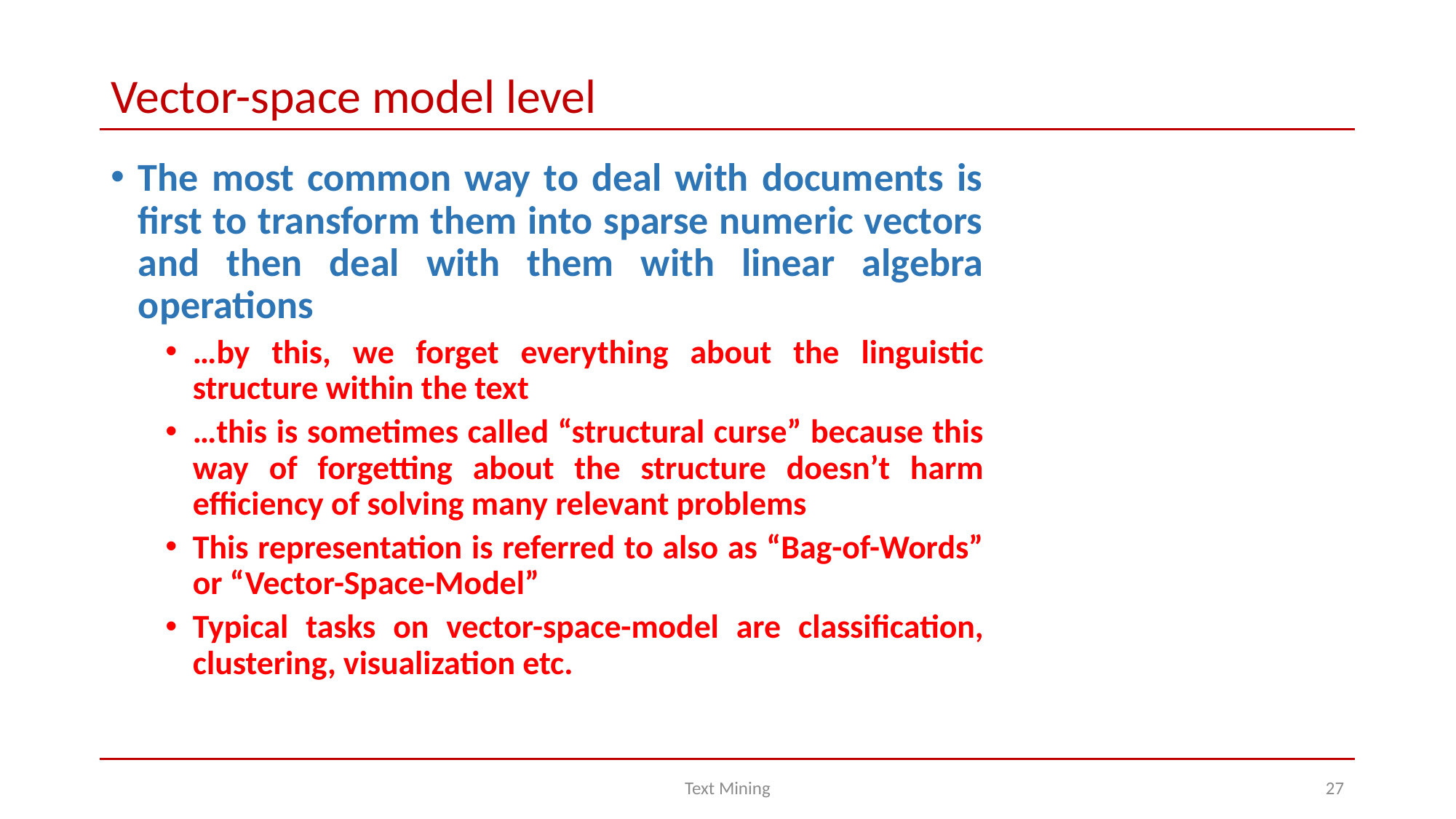

# Vector-space model level
The most common way to deal with documents is first to transform them into sparse numeric vectors and then deal with them with linear algebra operations
…by this, we forget everything about the linguistic structure within the text
…this is sometimes called “structural curse” because this way of forgetting about the structure doesn’t harm efficiency of solving many relevant problems
This representation is referred to also as “Bag-of-Words” or “Vector-Space-Model”
Typical tasks on vector-space-model are classification, clustering, visualization etc.

Text Mining
27